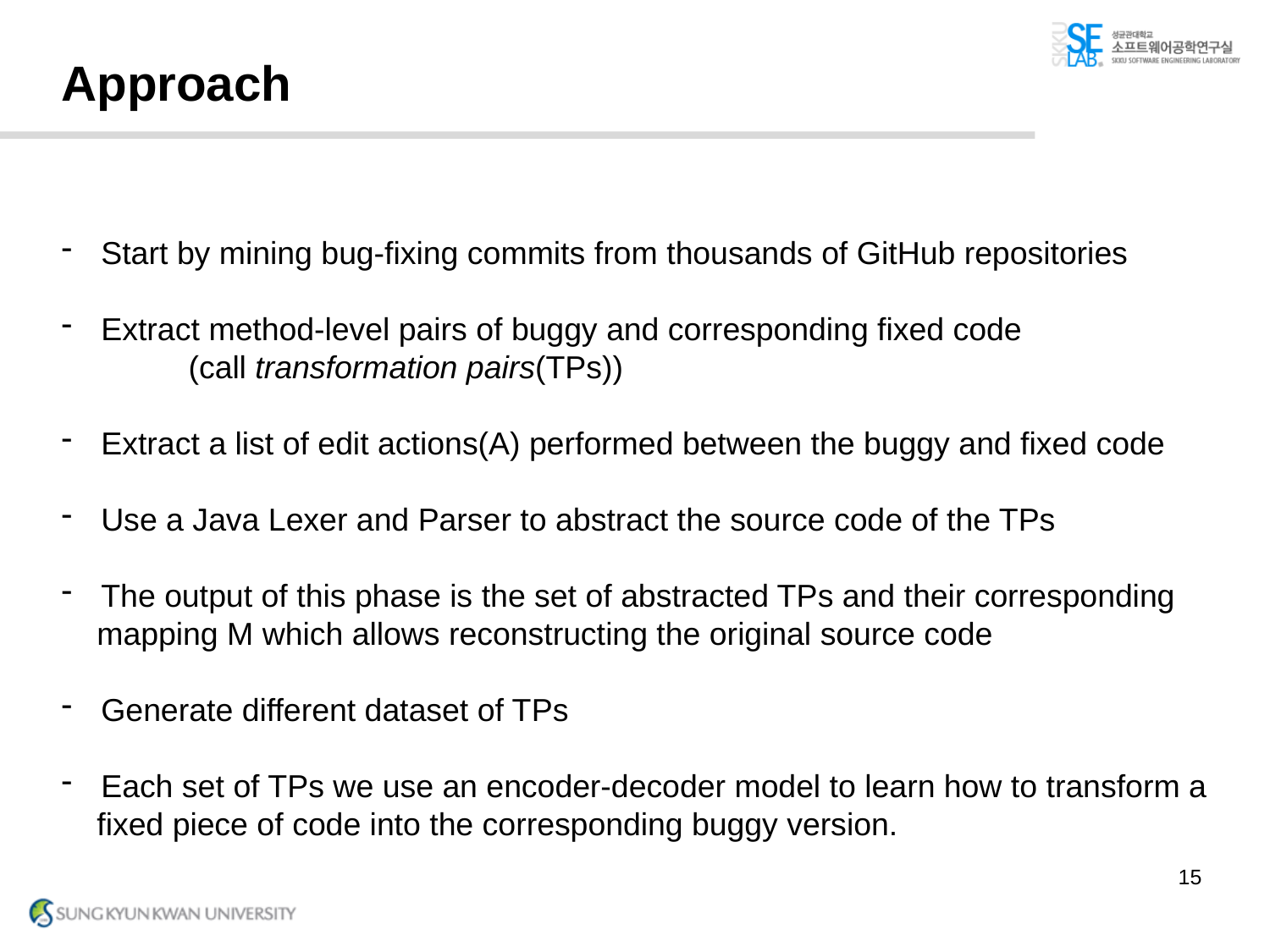

# Approach
Start by mining bug-fixing commits from thousands of GitHub repositories

Extract method-level pairs of buggy and corresponding fixed code
	(call transformation pairs(TPs))

Extract a list of edit actions(A) performed between the buggy and fixed code

Use a Java Lexer and Parser to abstract the source code of the TPs

The output of this phase is the set of abstracted TPs and their corresponding
    mapping M which allows reconstructing the original source code

Generate different dataset of TPs

Each set of TPs we use an encoder-decoder model to learn how to transform a
    fixed piece of code into the corresponding buggy version.
15